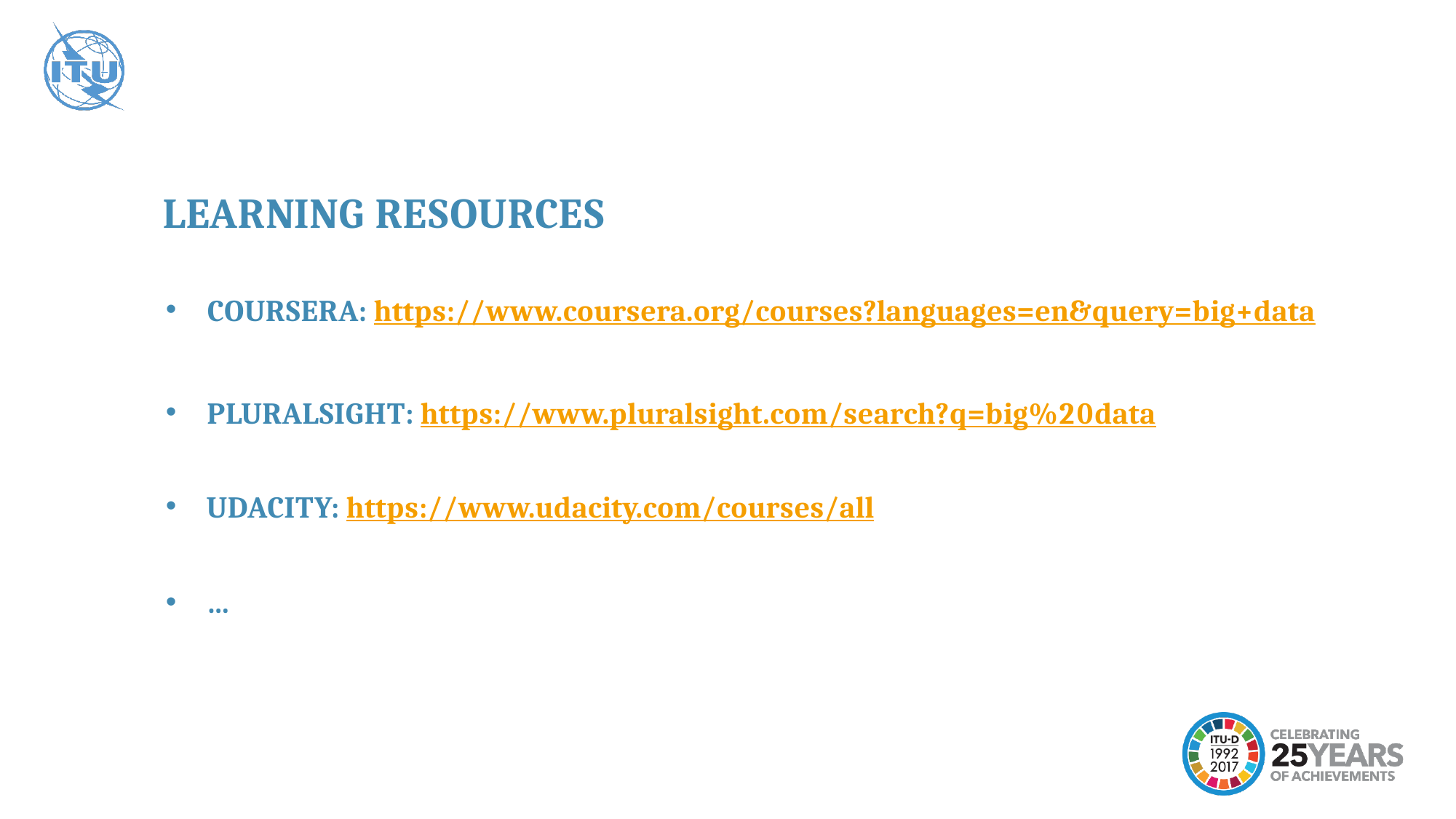

LEARNING RESOURCES
COURSERA: https://www.coursera.org/courses?languages=en&query=big+data
PLURALSIGHT: https://www.pluralsight.com/search?q=big%20data
UDACITY: https://www.udacity.com/courses/all
…